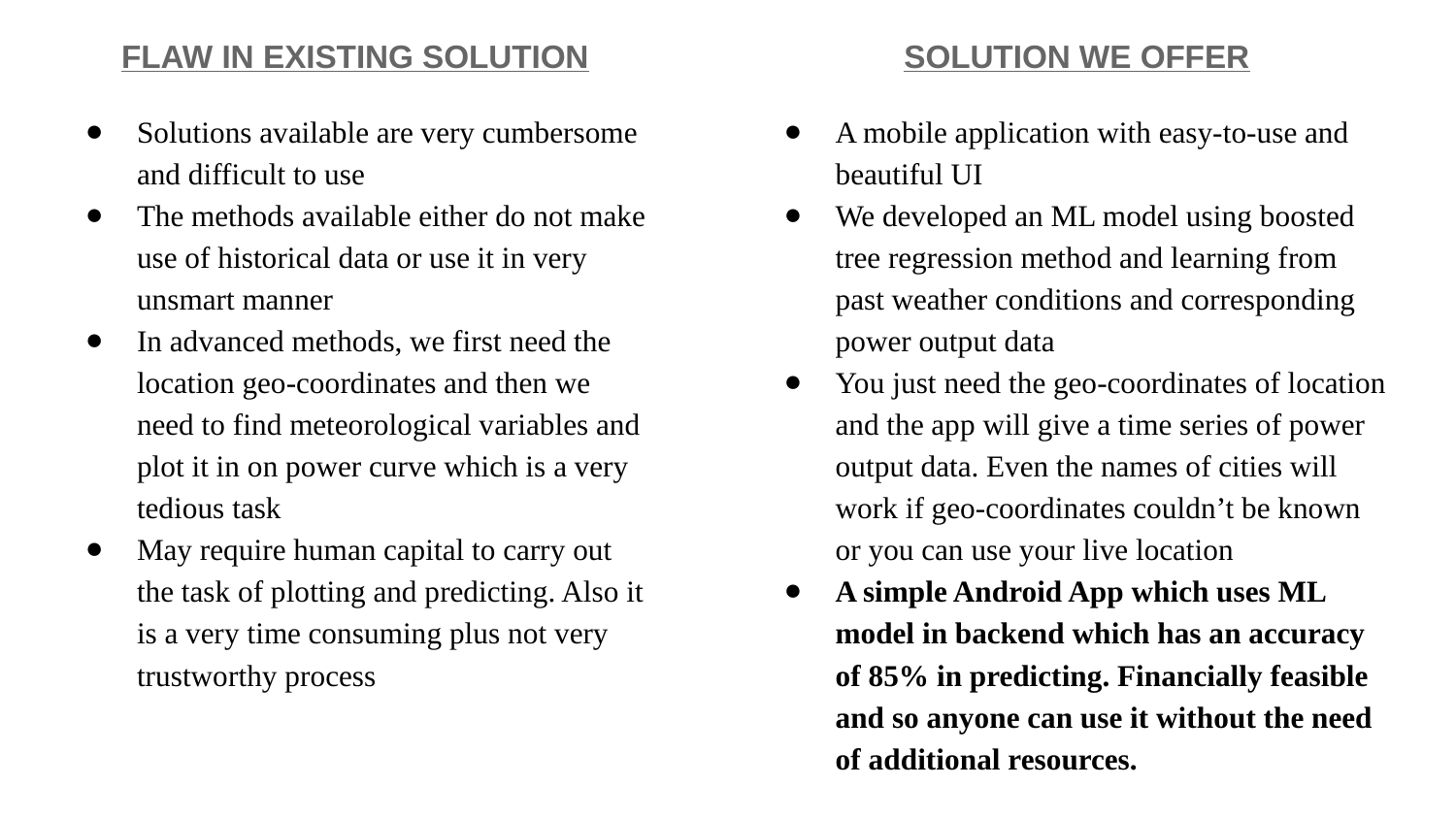

FLAW IN EXISTING SOLUTION
Solutions available are very cumbersome and difficult to use
The methods available either do not make use of historical data or use it in very unsmart manner
In advanced methods, we first need the location geo-coordinates and then we need to find meteorological variables and plot it in on power curve which is a very tedious task
May require human capital to carry out the task of plotting and predicting. Also it is a very time consuming plus not very  trustworthy process
SOLUTION WE OFFER
A mobile application with easy-to-use and beautiful UI
We developed an ML model using boosted tree regression method and learning from past weather conditions and corresponding power output data
You just need the geo-coordinates of location and the app will give a time series of power output data. Even the names of cities will work if geo-coordinates couldn’t be known or you can use your live location
A simple Android App which uses ML model in backend which has an accuracy of 85% in predicting. Financially feasible and so anyone can use it without the need of additional resources.